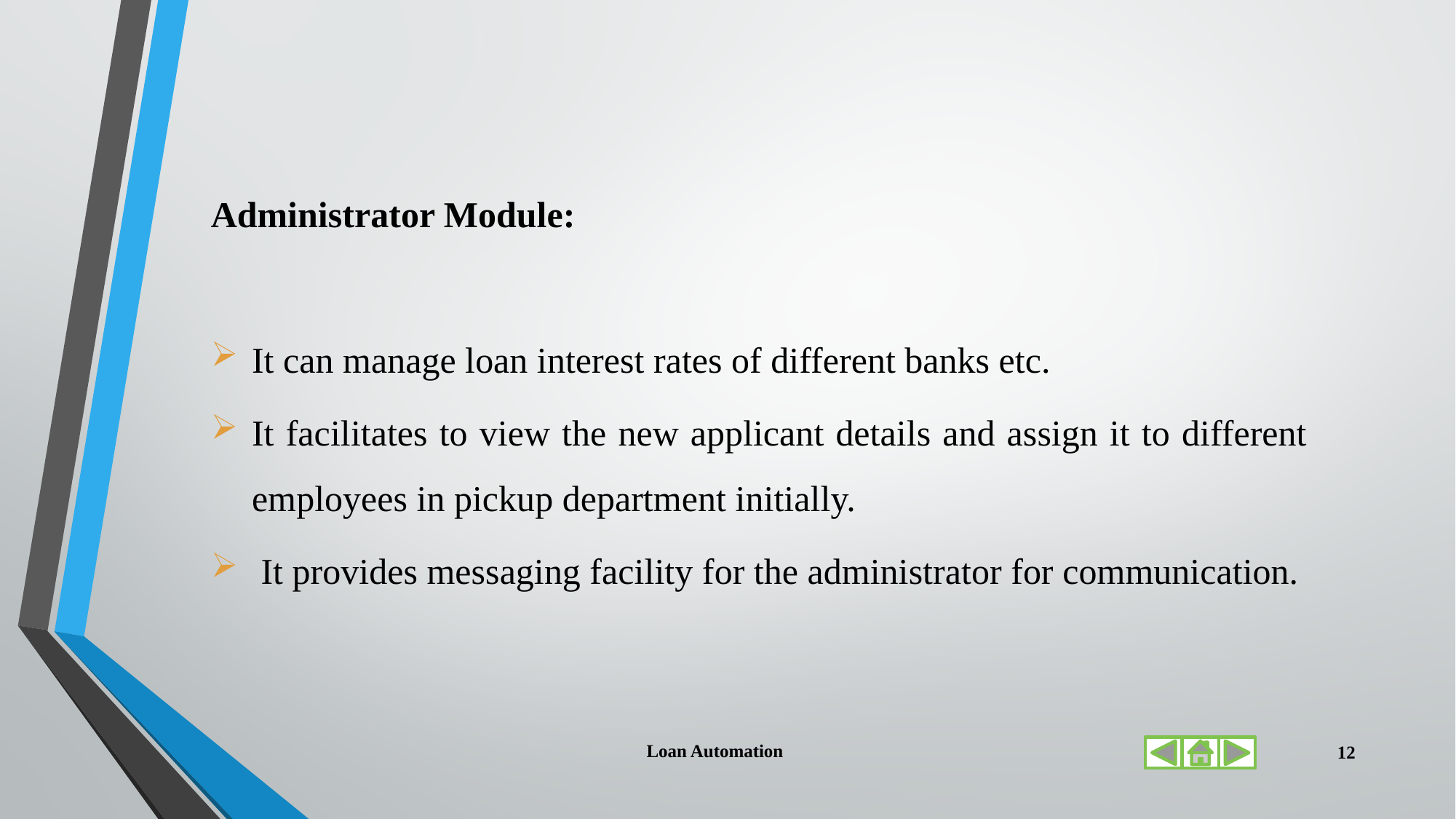

Administrator Module:

It can manage loan interest rates of different banks etc.
It facilitates to view the new applicant details and assign it to different employees in pickup department initially.
 It provides messaging facility for the administrator for communication.
Loan Automation
12